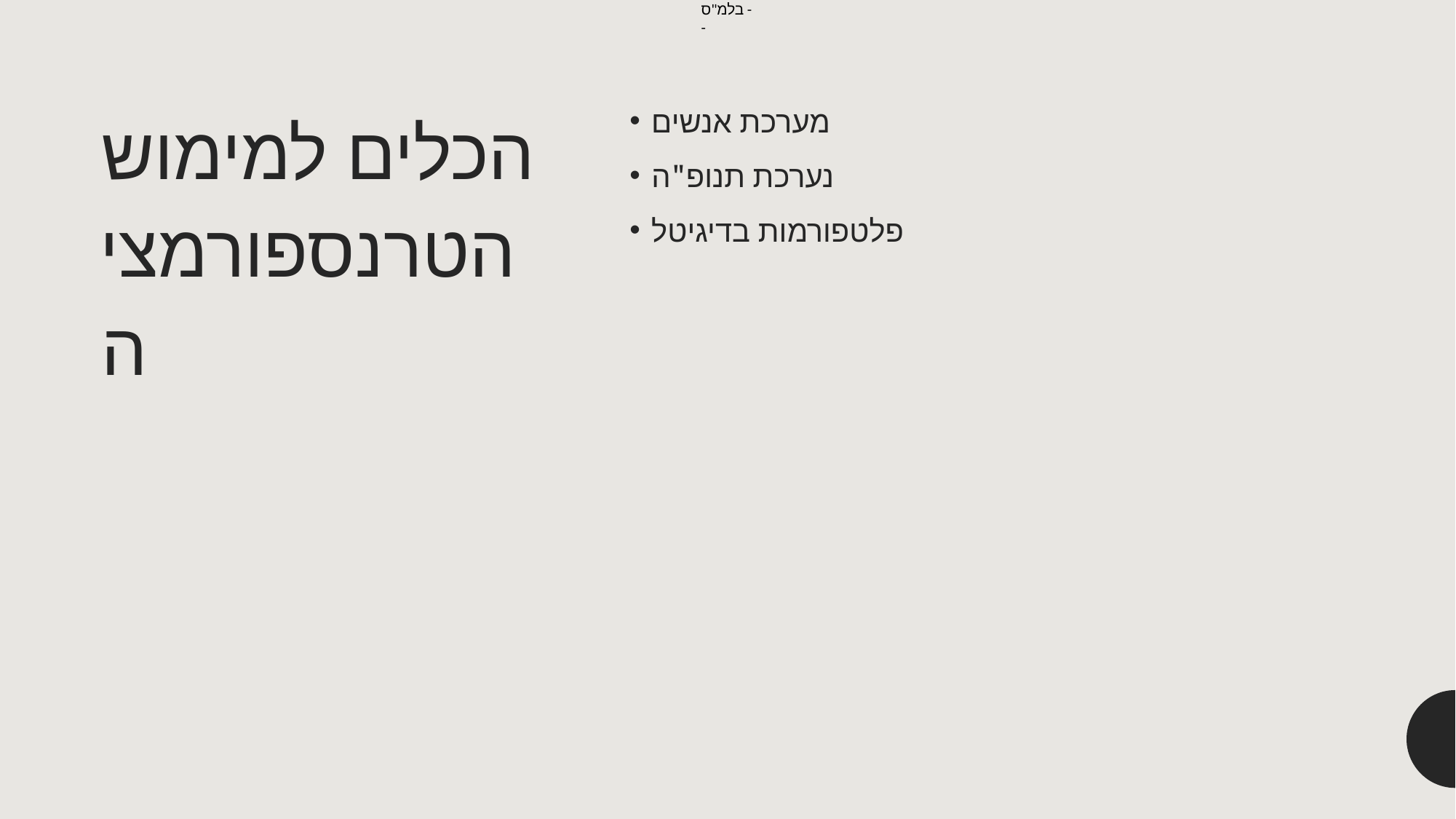

# הכלים למימוש הטרנספורמציה
מערכת אנשים
נערכת תנופ"ה
פלטפורמות בדיגיטל